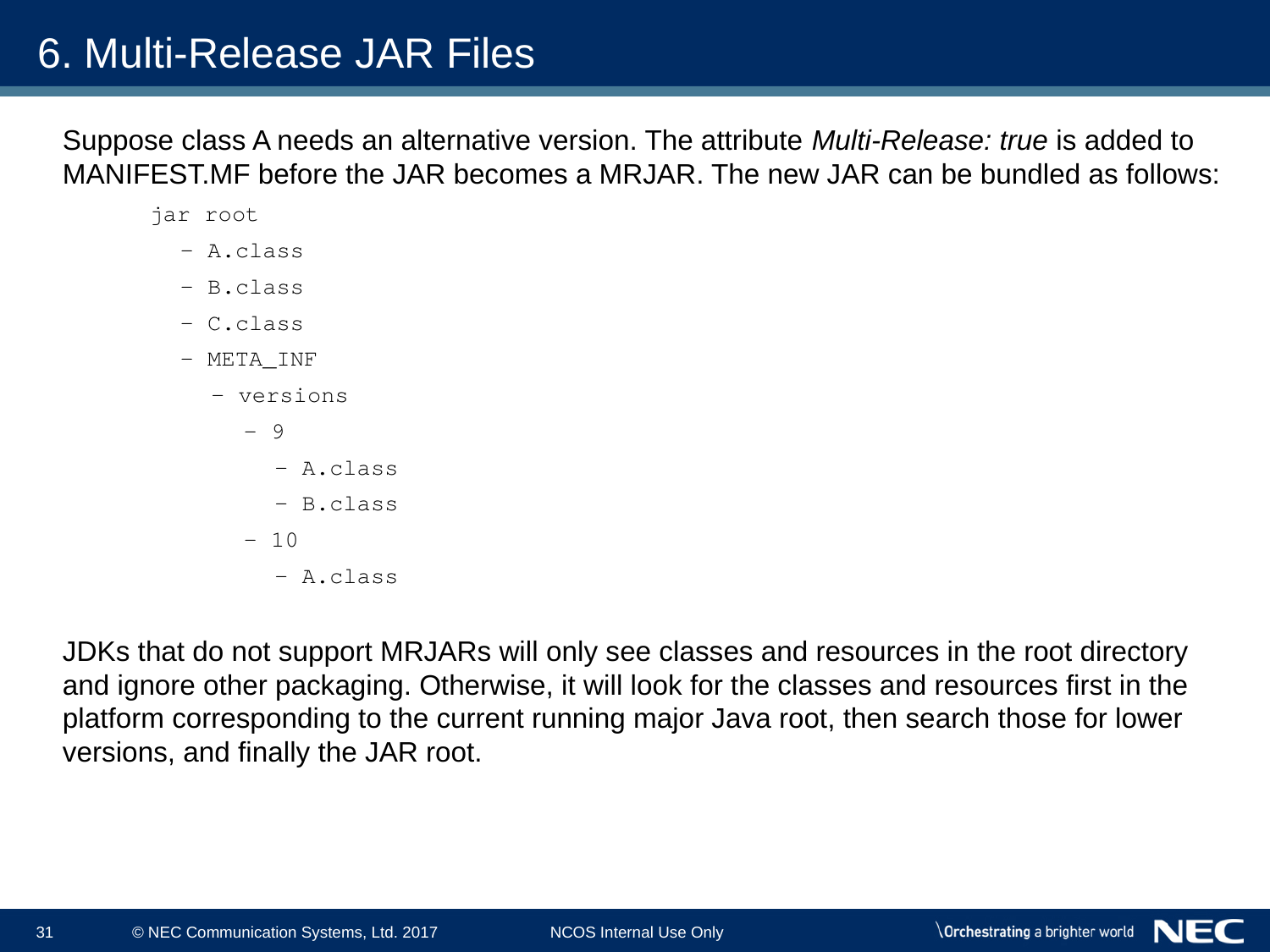

# 6. Multi-Release JAR Files
Suppose class A needs an alternative version. The attribute Multi-Release: true is added to MANIFEST.MF before the JAR becomes a MRJAR. The new JAR can be bundled as follows:
jar root
- A.class
- B.class
- C.class
- META_INF
- versions
- 9
- A.class
- B.class
- 10
- A.class

JDKs that do not support MRJARs will only see classes and resources in the root directory and ignore other packaging. Otherwise, it will look for the classes and resources first in the platform corresponding to the current running major Java root, then search those for lower versions, and finally the JAR root.